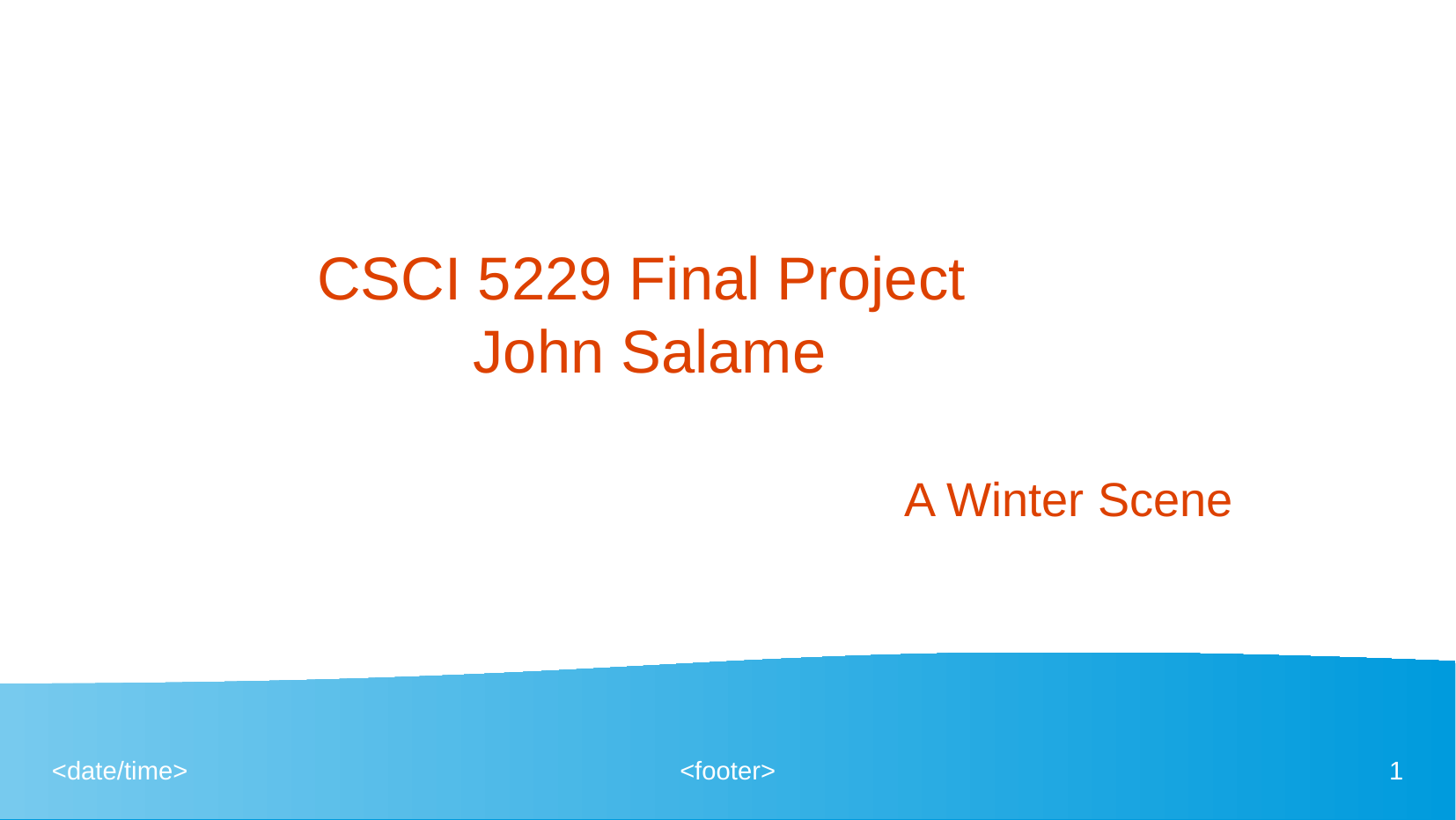

# CSCI 5229 Final Project John Salame
A Winter Scene